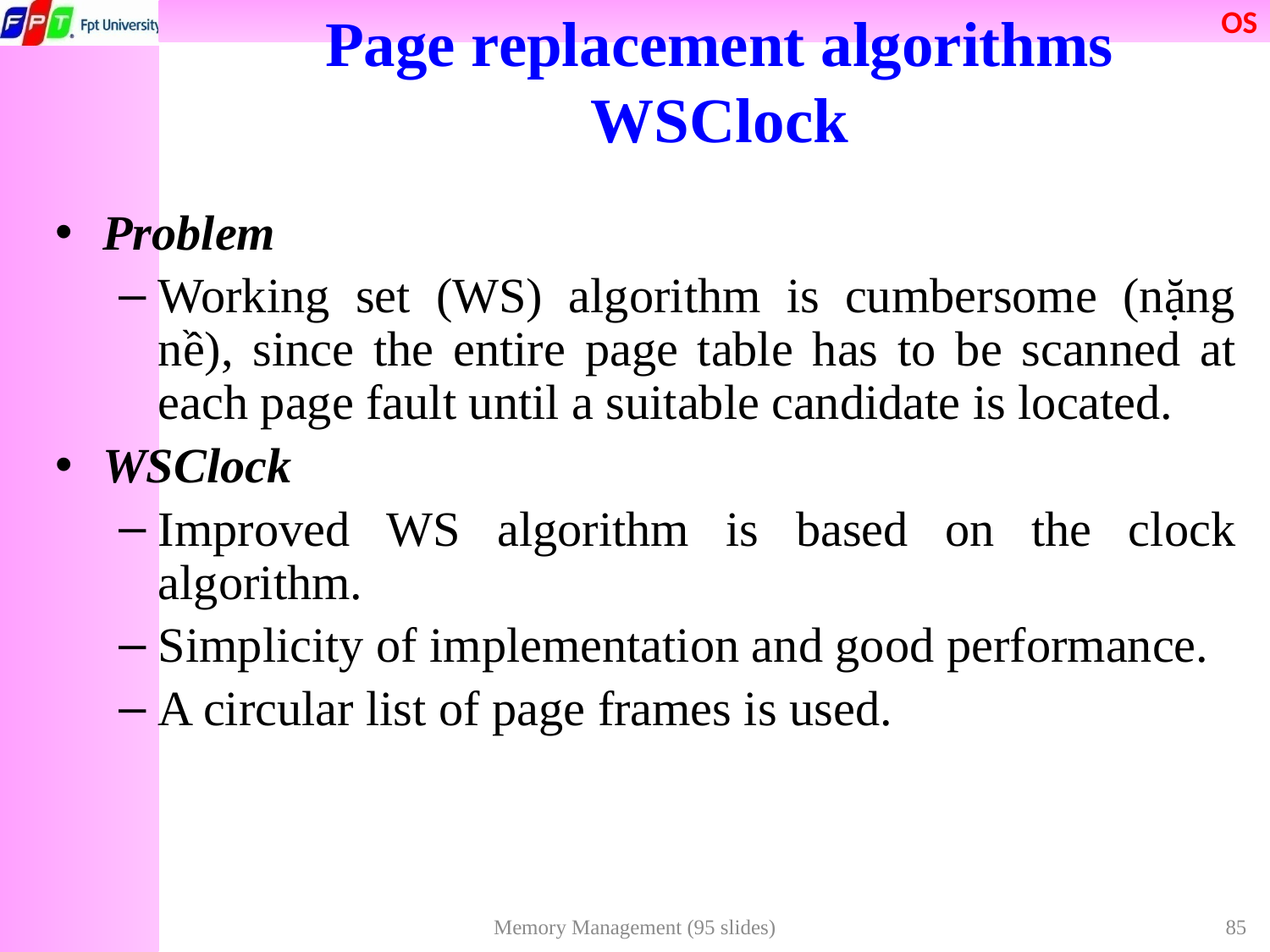

Page replacement algorithms
WSClock
Problem
Working set (WS) algorithm is cumbersome (nặng nề), since the entire page table has to be scanned at each page fault until a suitable candidate is located.
WSClock
Improved WS algorithm is based on the clock algorithm.
Simplicity of implementation and good performance.
A circular list of page frames is used.
Memory Management (95 slides)
85